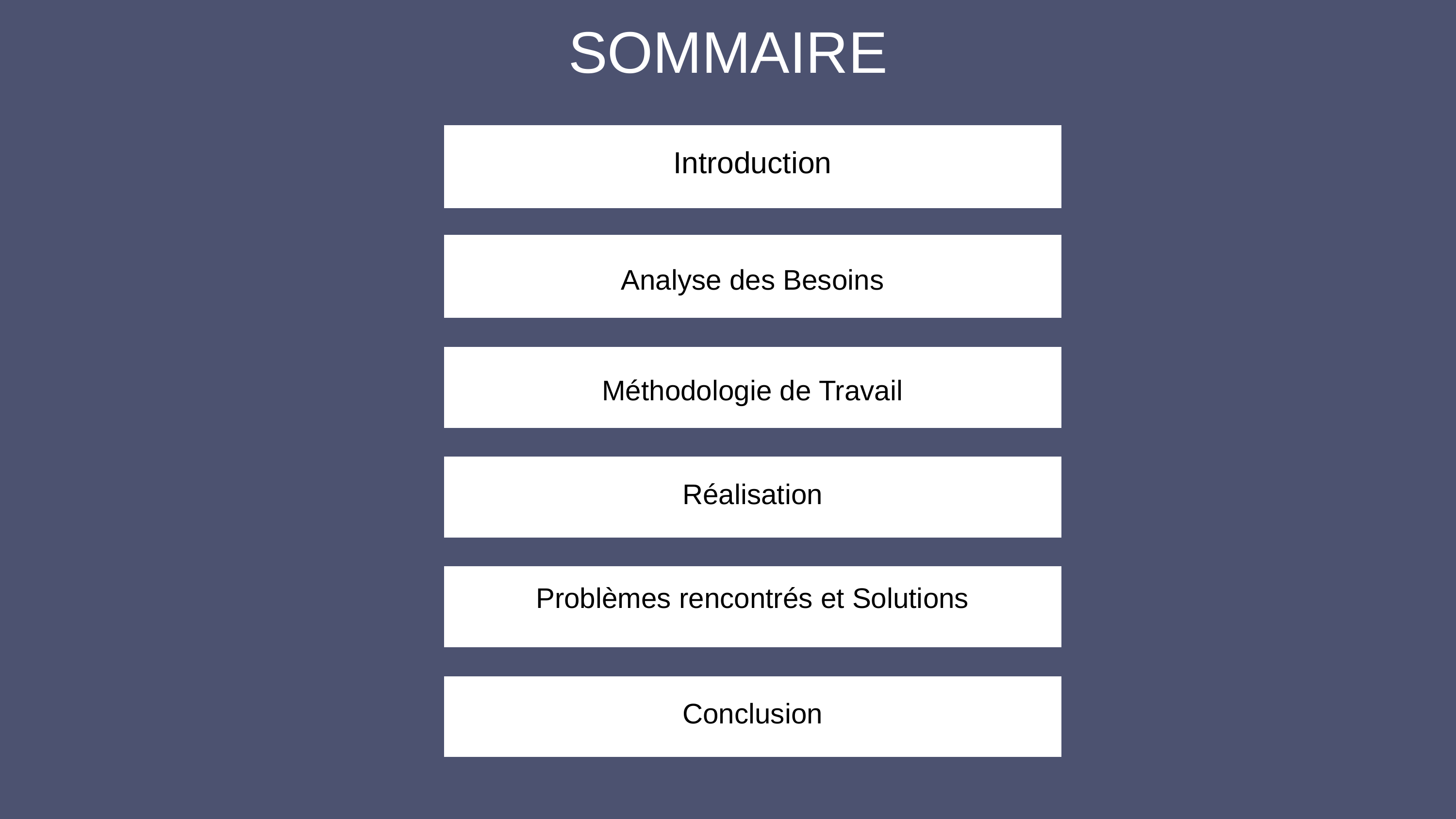

SOMMAIRE

Introduction
U

Analyse des Besoins

Méthodologie de Travail

Réalisation

Problèmes rencontrés et Solutions

Conclusion